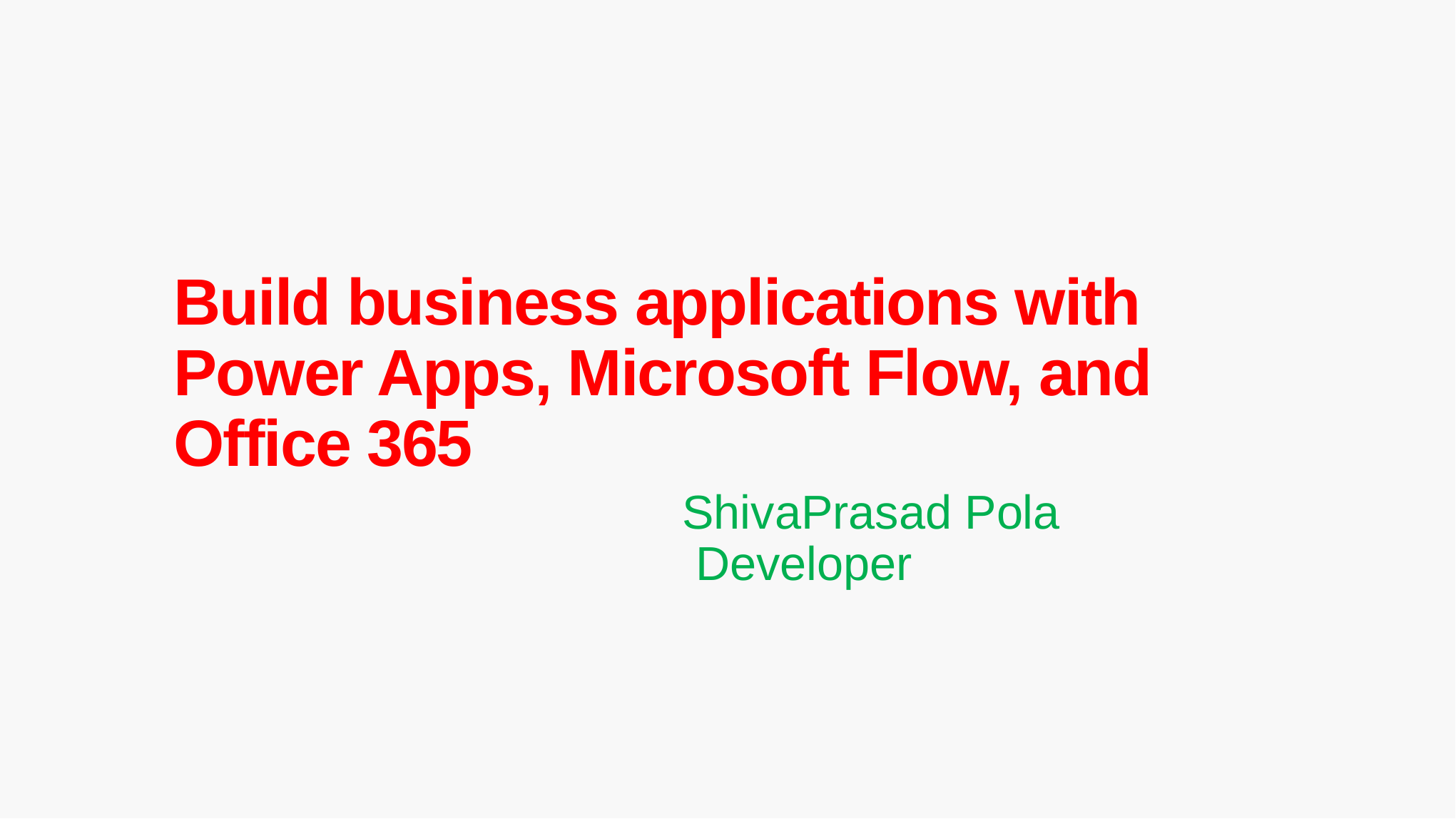

# Build business applications with Power Apps, Microsoft Flow, and Office 365
ShivaPrasad Pola
 Developer